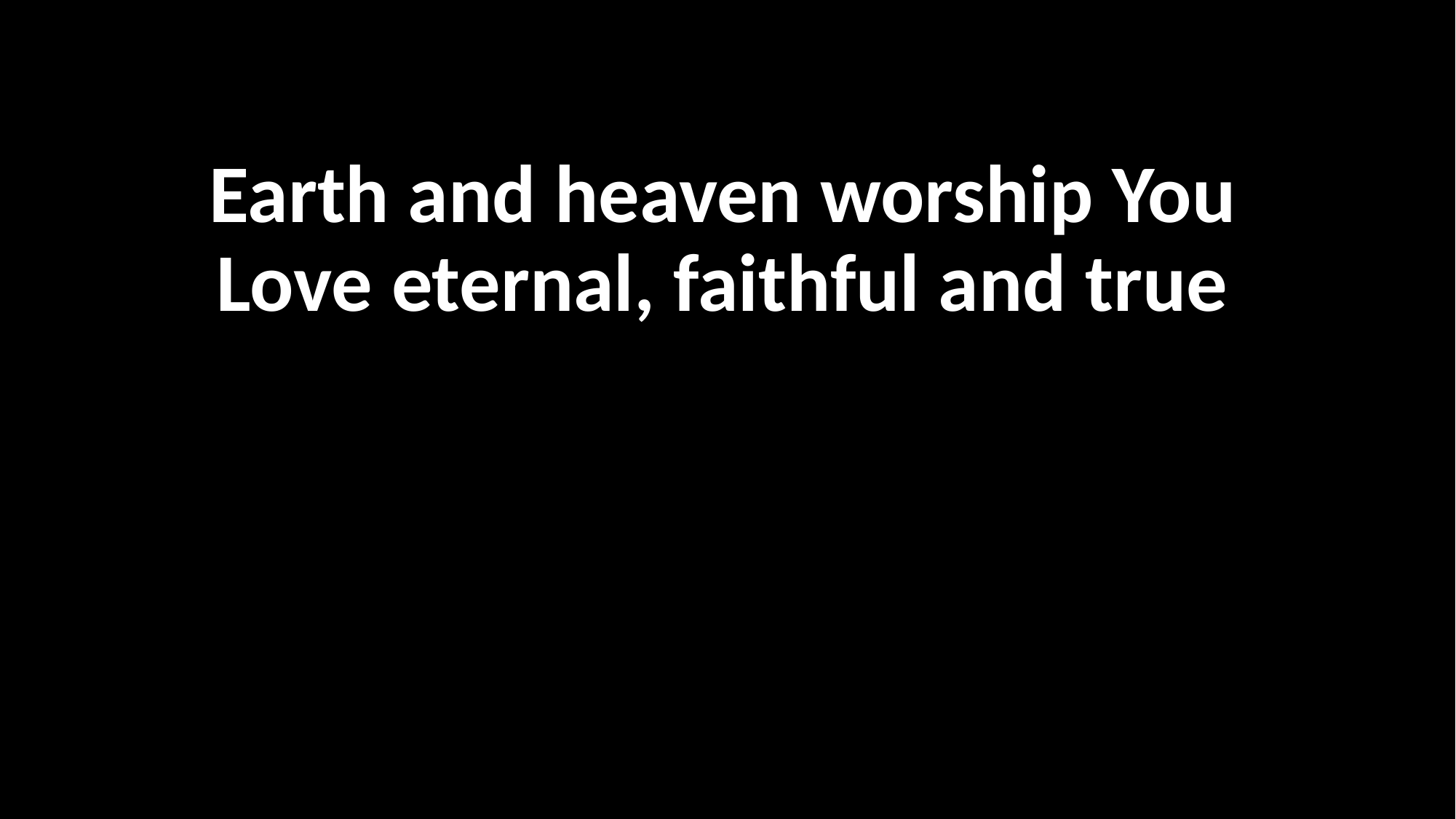

Earth and heaven worship You
Love eternal, faithful and true